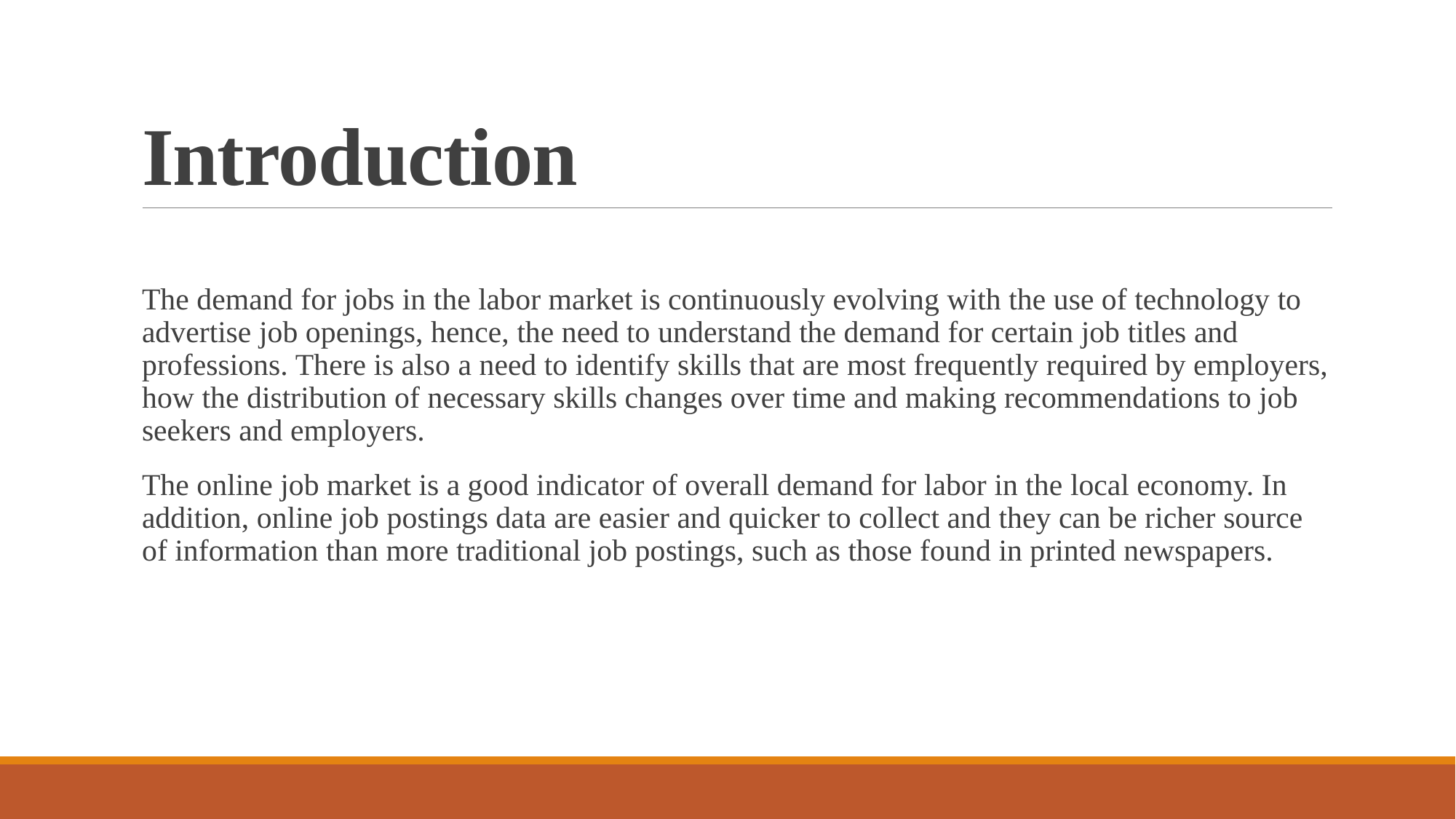

# Introduction

The demand for jobs in the labor market is continuously evolving with the use of technology to advertise job openings, hence, the need to understand the demand for certain job titles and professions. There is also a need to identify skills that are most frequently required by employers, how the distribution of necessary skills changes over time and making recommendations to job seekers and employers.
The online job market is a good indicator of overall demand for labor in the local economy. In addition, online job postings data are easier and quicker to collect and they can be richer source of information than more traditional job postings, such as those found in printed newspapers.